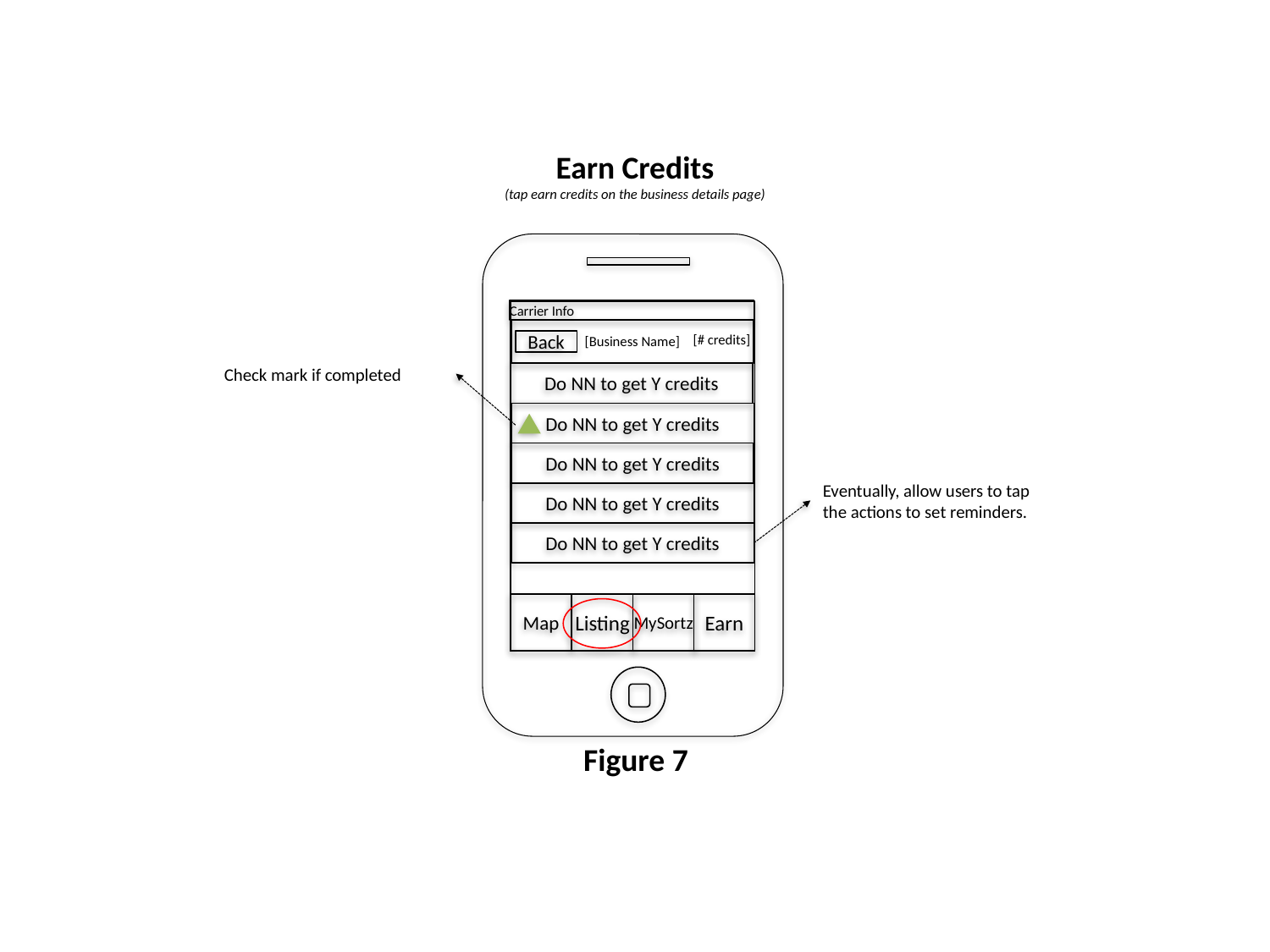

Earn Credits
(tap earn credits on the business details page)

Carrier Info

[# credits]
[Business Name]
Back
Check mark if completed
Do NN to get Y credits

Do NN to get Y credits

Do NN to get Y credits
Eventually, allow users to tap the actions to set reminders.
Do NN to get Y credits
Do NN to get Y credits
Map
Listing
MySortz
Earn

Figure 7